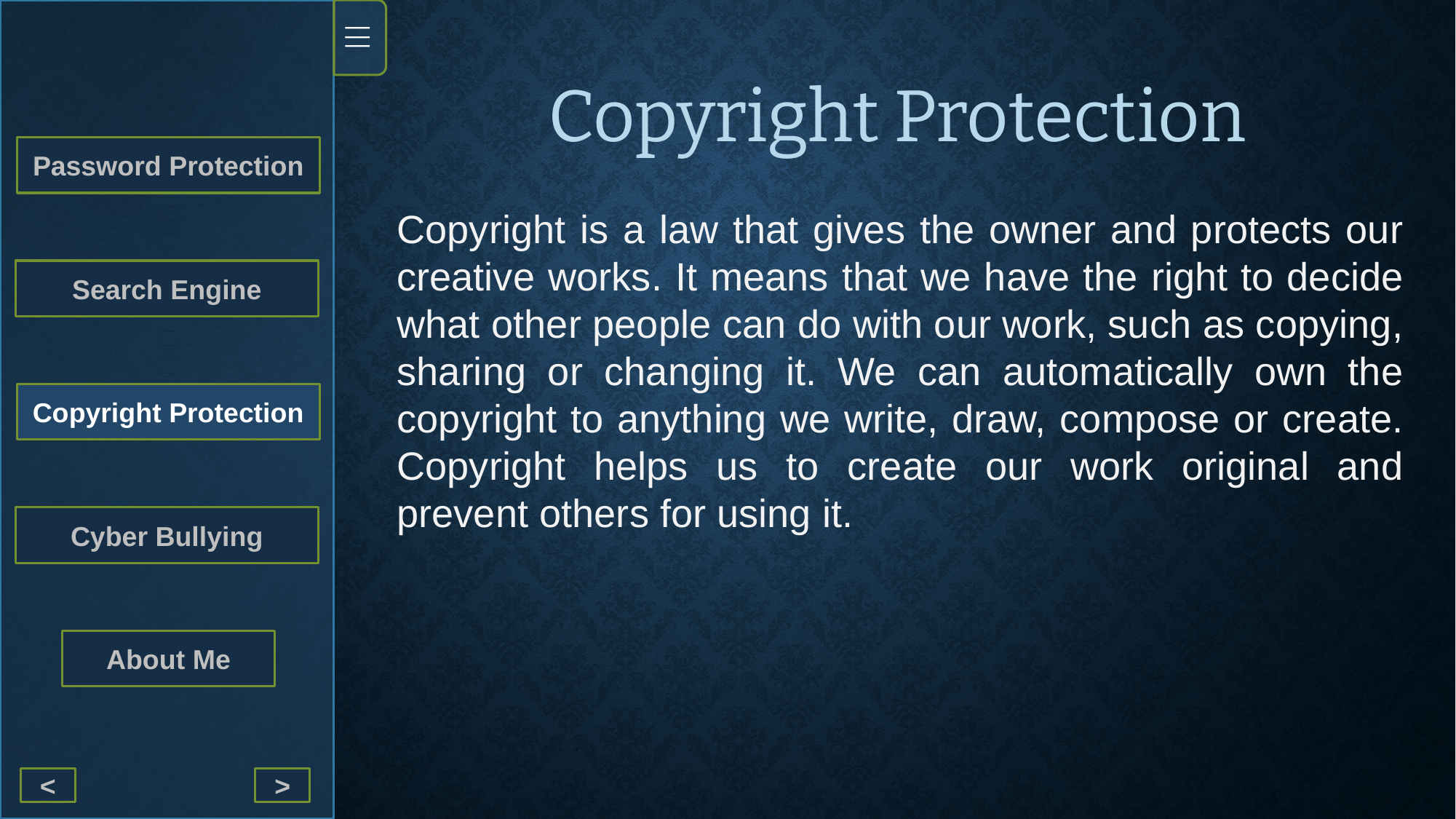

|||
Copyright Protection
Password Protection
Copyright is a law that gives the owner and protects our creative works. It means that we have the right to decide what other people can do with our work, such as copying, sharing or changing it. We can automatically own the copyright to anything we write, draw, compose or create. Copyright helps us to create our work original and prevent others for using it.
Search Engine
Copyright Protection
Cyber Bullying
About Me
<
>